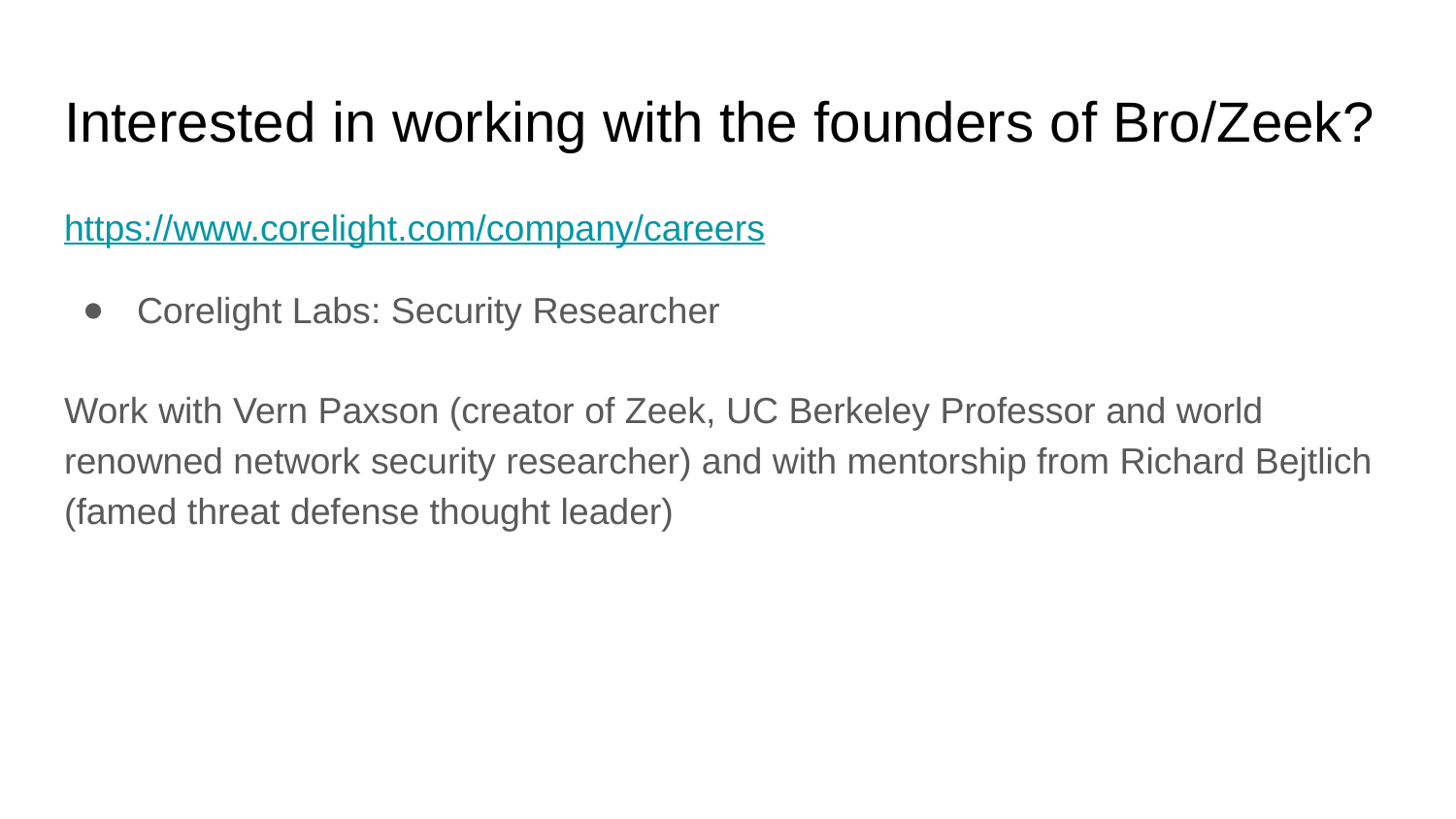

# Interested in working with the founders of Bro/Zeek?
https://www.corelight.com/company/careers
Corelight Labs: Security Researcher

Work with Vern Paxson (creator of Zeek, UC Berkeley Professor and world renowned network security researcher) and with mentorship from Richard Bejtlich (famed threat defense thought leader)